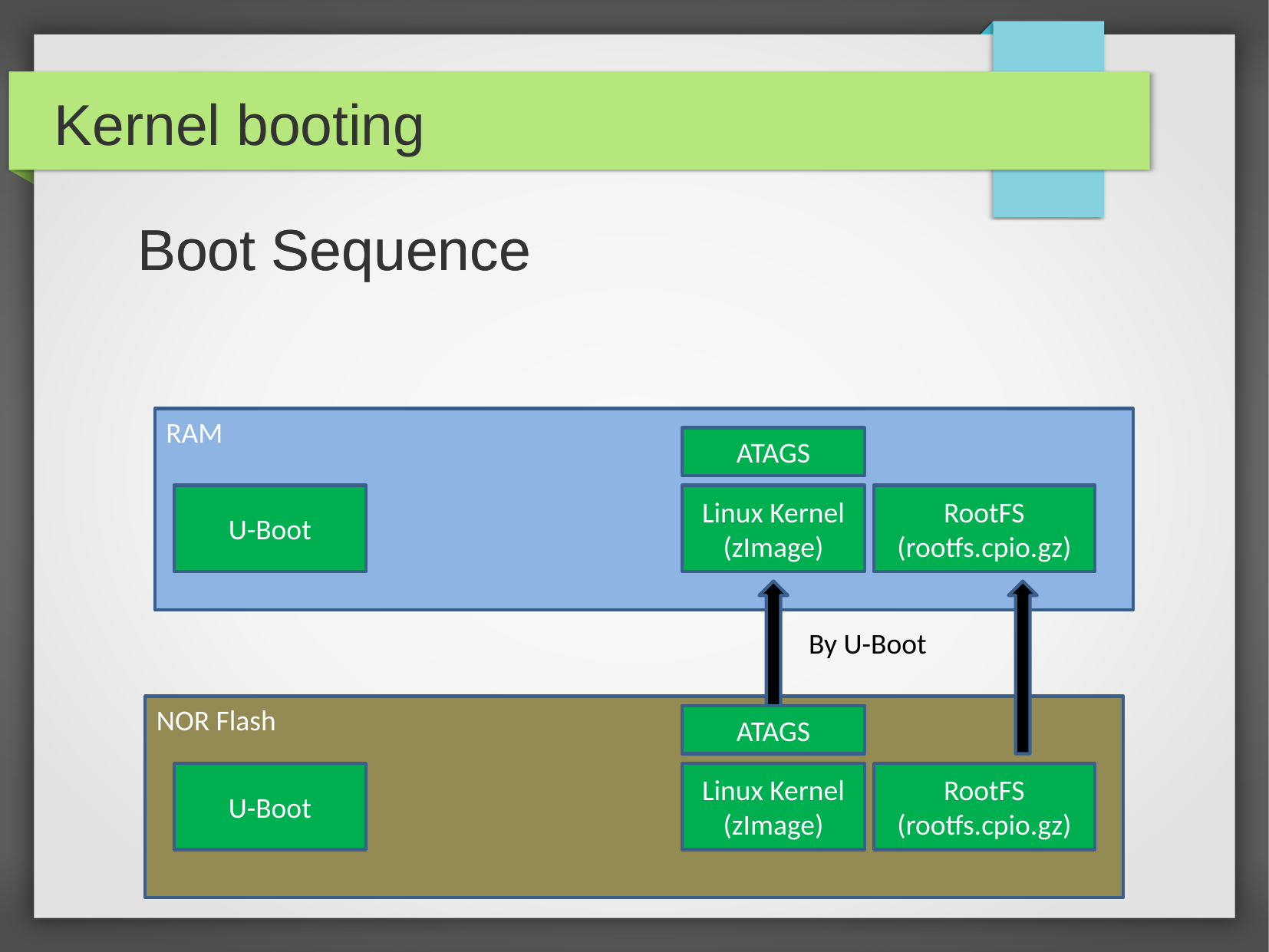

Kernel booting
Boot Sequence
Boot Sequence
RAM
ATAGS
U-Boot
Linux Kernel (zImage)
RootFS (rootfs.cpio.gz)

By U-Boot
NOR Flash
ATAGS
U-Boot
Linux Kernel (zImage)
RootFS (rootfs.cpio.gz)